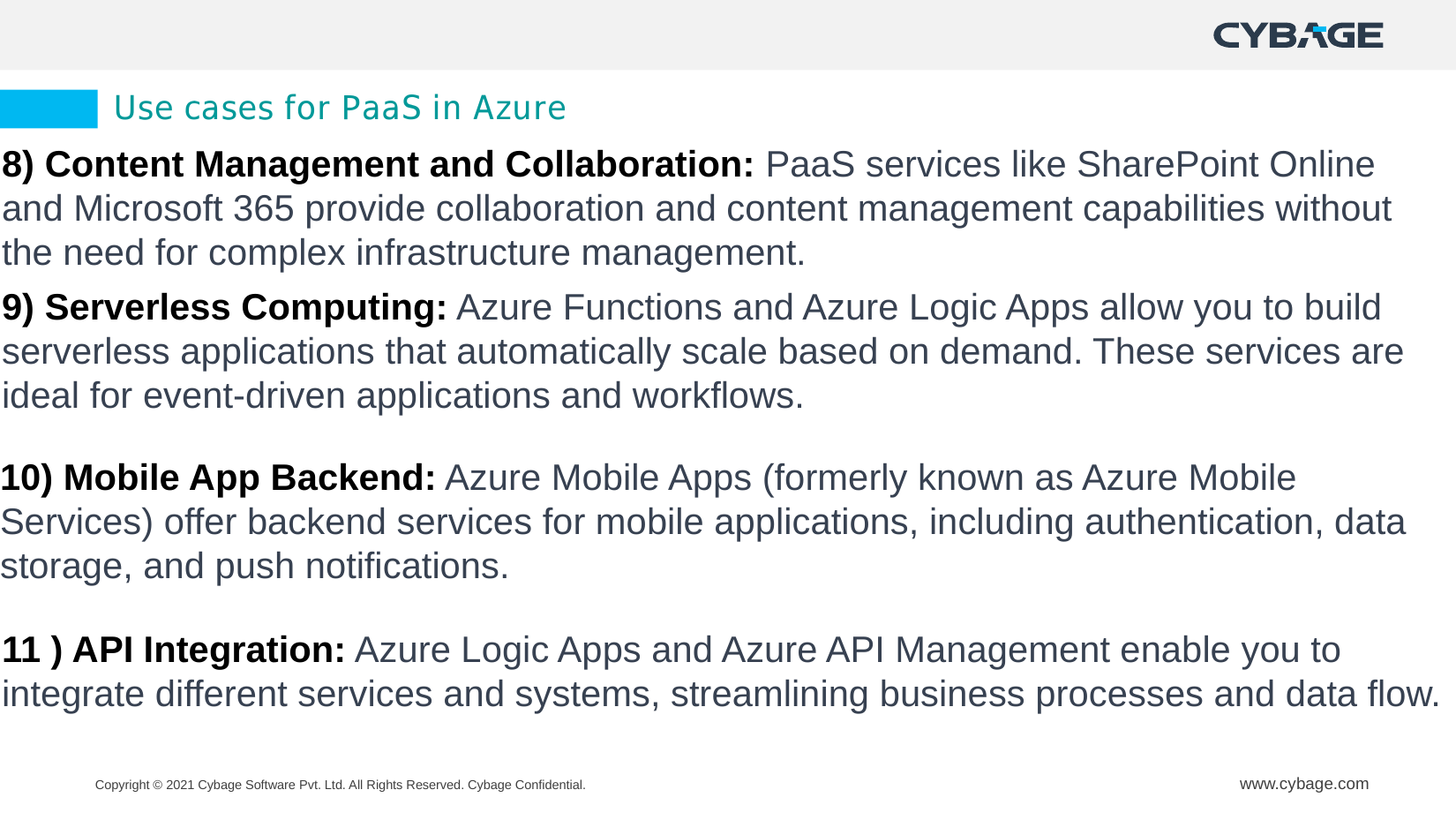

# Use cases for PaaS in Azure
8) Content Management and Collaboration: PaaS services like SharePoint Online and Microsoft 365 provide collaboration and content management capabilities without the need for complex infrastructure management.
9) Serverless Computing: Azure Functions and Azure Logic Apps allow you to build serverless applications that automatically scale based on demand. These services are ideal for event-driven applications and workflows.
10) Mobile App Backend: Azure Mobile Apps (formerly known as Azure Mobile Services) offer backend services for mobile applications, including authentication, data storage, and push notifications.
11 ) API Integration: Azure Logic Apps and Azure API Management enable you to integrate different services and systems, streamlining business processes and data flow.